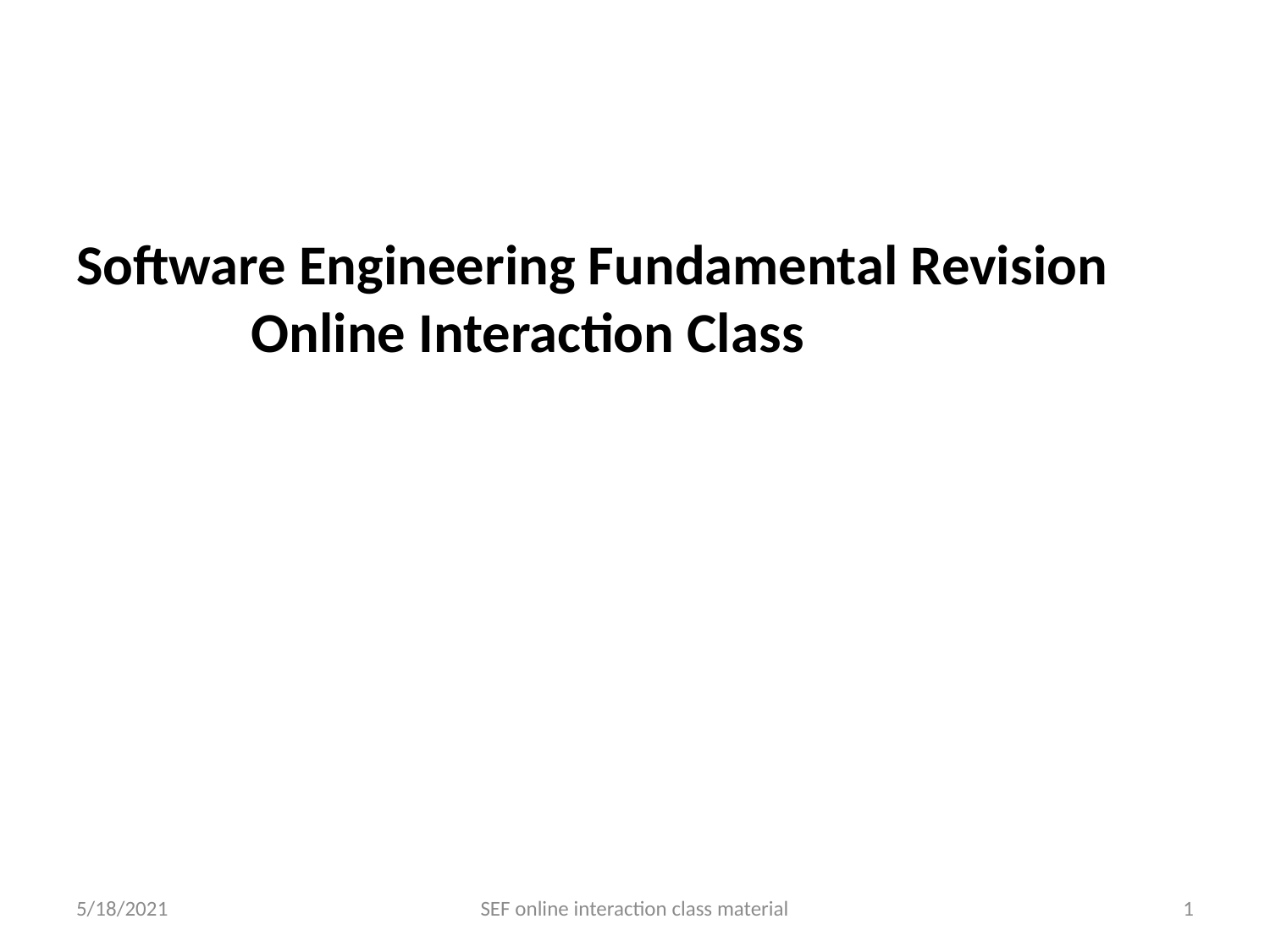

Software Engineering Fundamental Revision 		Online Interaction Class
5/18/2021
SEF online interaction class material
1